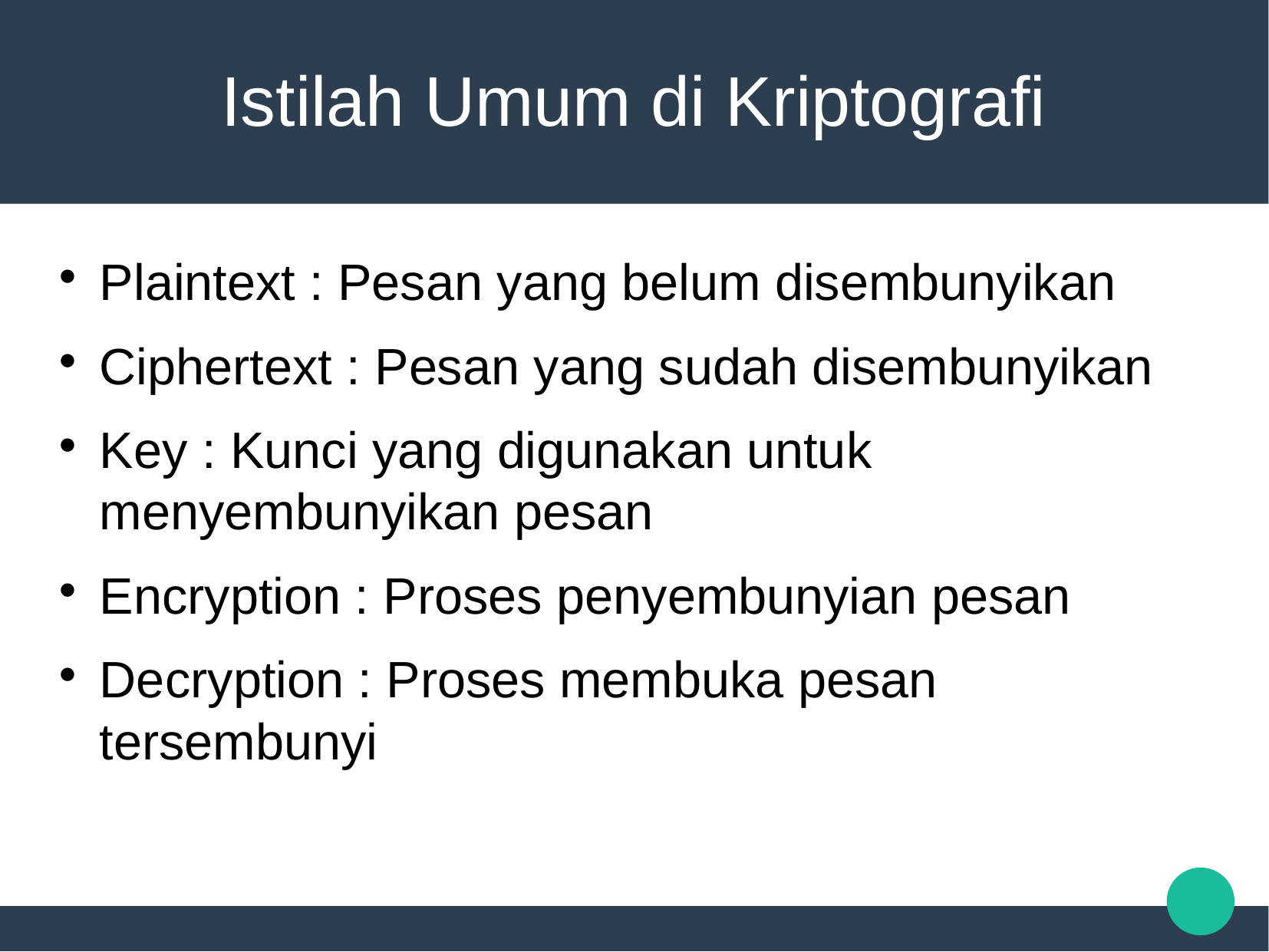

Istilah Umum di Kriptografi
Plaintext : Pesan yang belum disembunyikan
Ciphertext : Pesan yang sudah disembunyikan
Key : Kunci yang digunakan untuk menyembunyikan pesan
Encryption : Proses penyembunyian pesan
Decryption : Proses membuka pesan tersembunyi